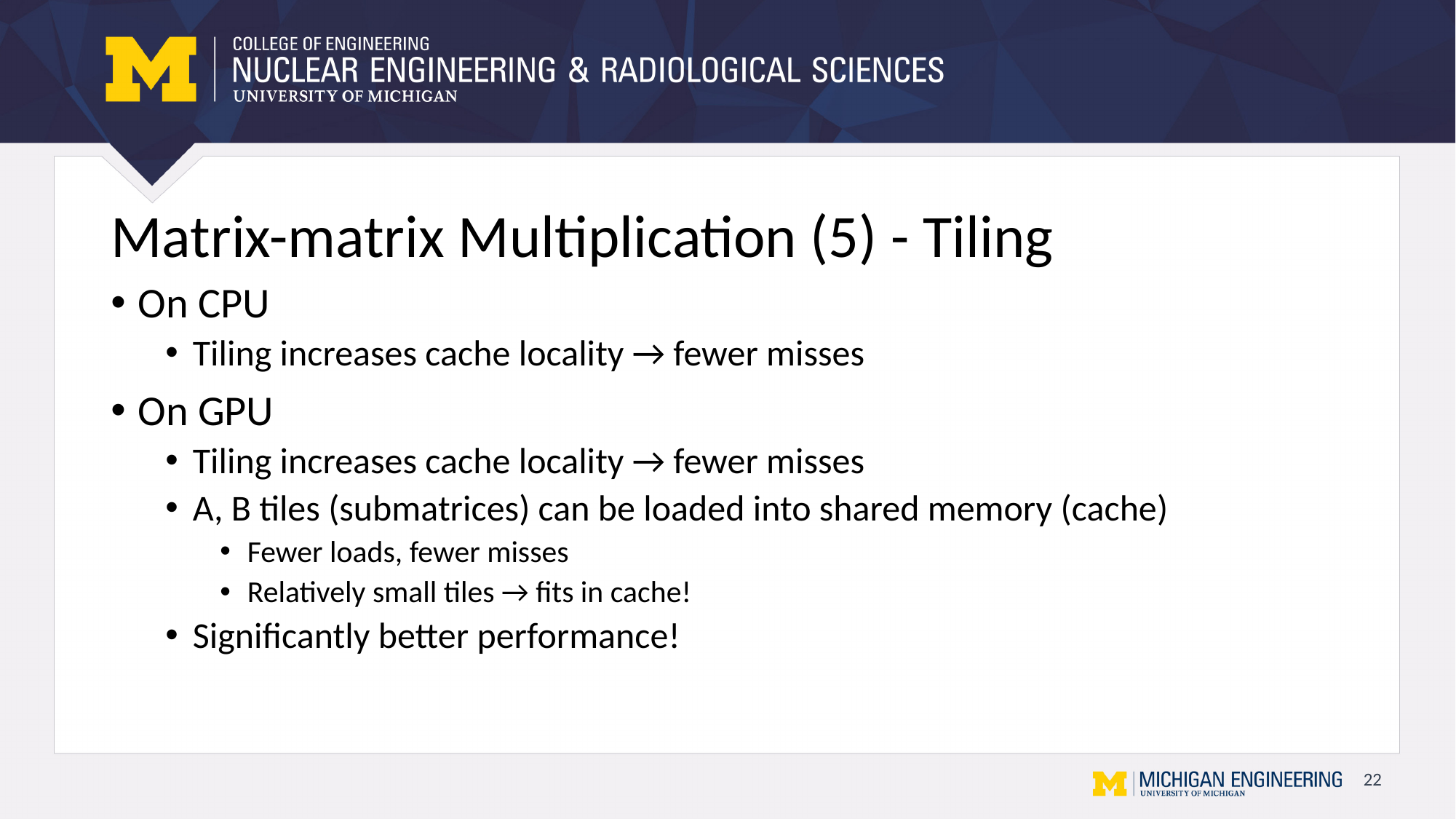

# Matrix-matrix Multiplication (5) - Tiling
On CPU
Tiling increases cache locality → fewer misses
On GPU
Tiling increases cache locality → fewer misses
A, B tiles (submatrices) can be loaded into shared memory (cache)
Fewer loads, fewer misses
Relatively small tiles → fits in cache!
Significantly better performance!